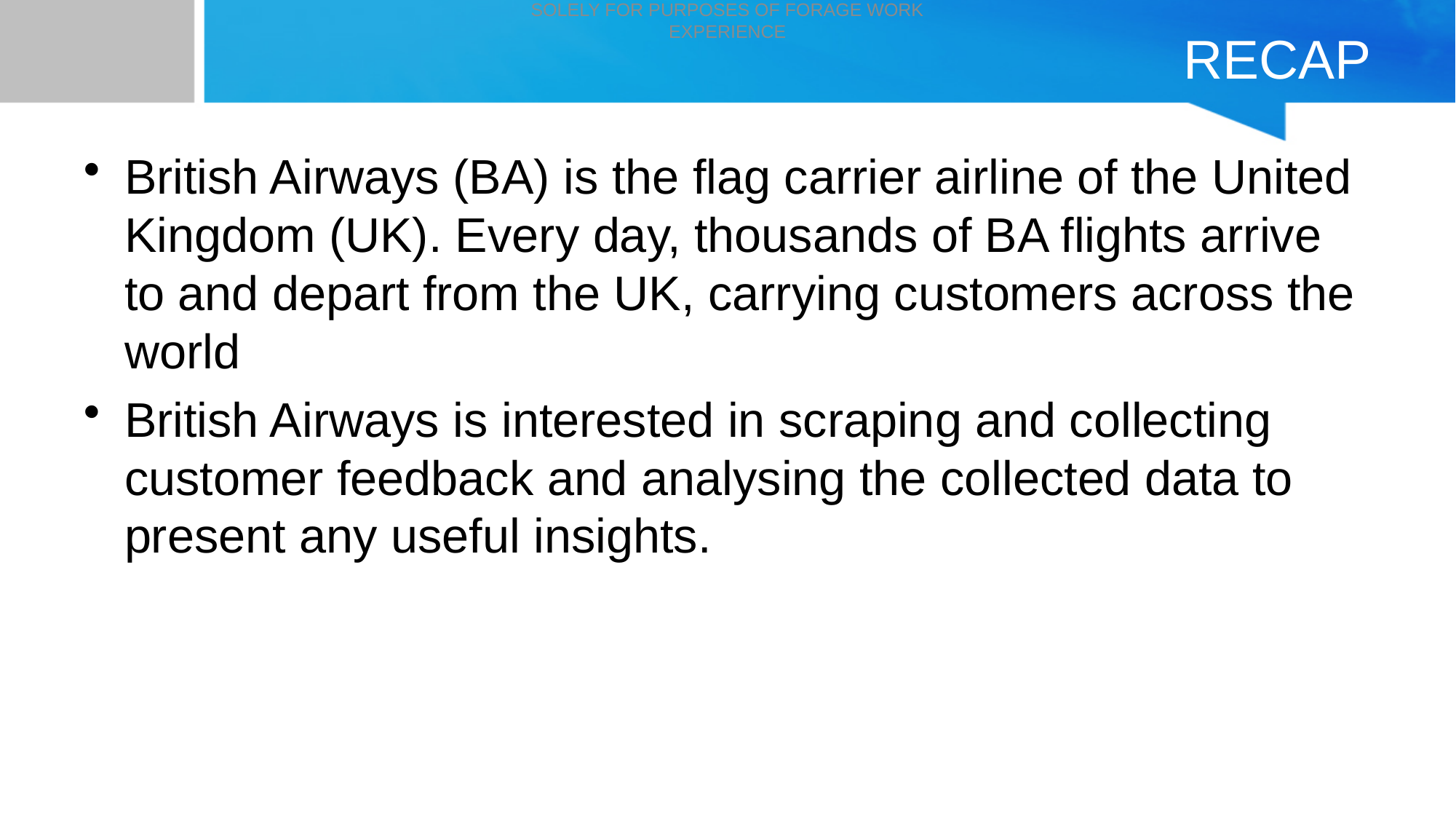

# RECAP
British Airways (BA) is the flag carrier airline of the United Kingdom (UK). Every day, thousands of BA flights arrive to and depart from the UK, carrying customers across the world
British Airways is interested in scraping and collecting customer feedback and analysing the collected data to present any useful insights.